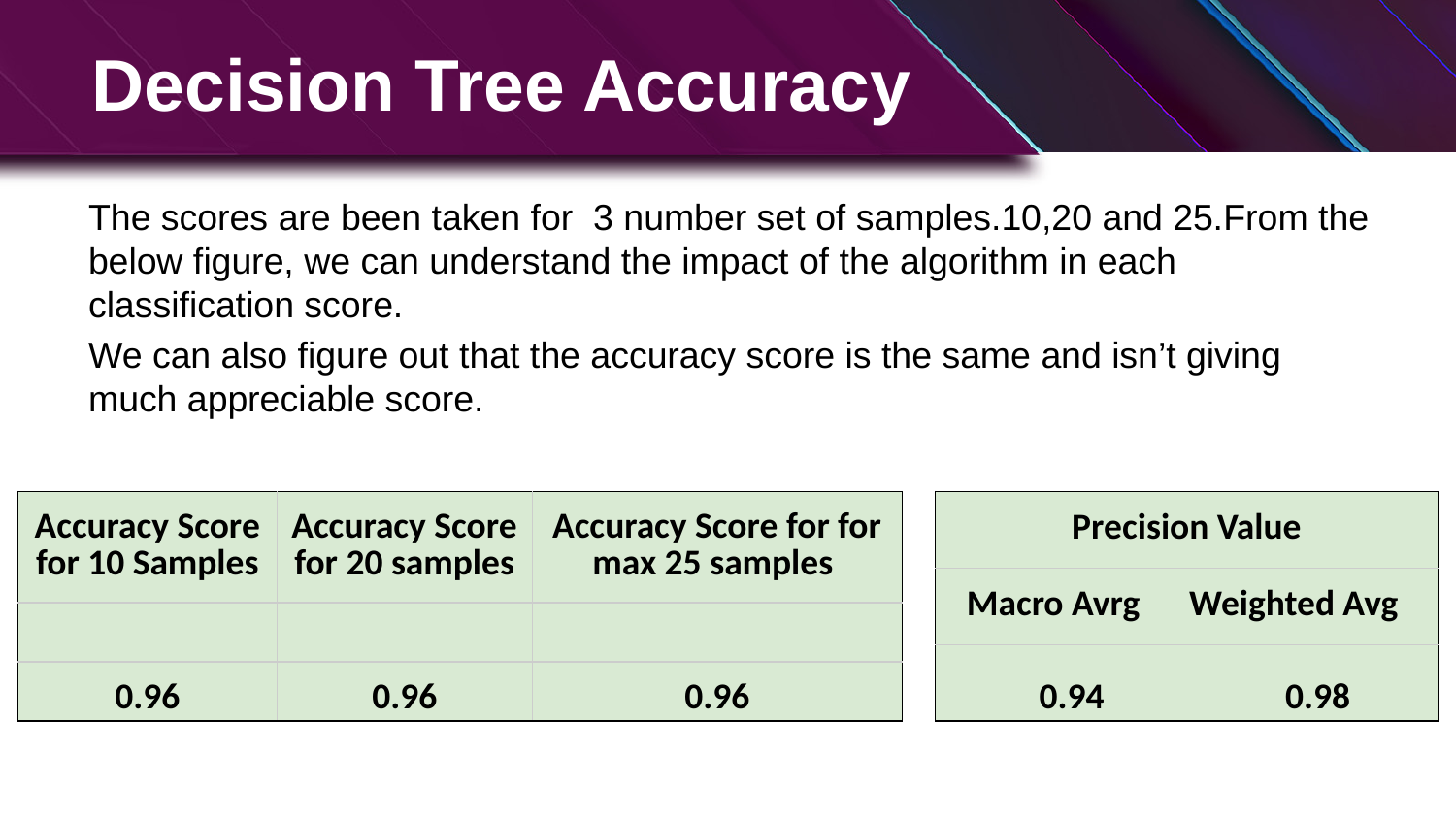

# Decision Tree Accuracy
The scores are been taken for  3 number set of samples.10,20 and 25.From the below figure, we can understand the impact of the algorithm in each classification score.
We can also figure out that the accuracy score is the same and isn’t giving much appreciable score.

| Accuracy Score for 10 Samples | Accuracy Score for 20 samples | Accuracy Score for for max 25 samples |
| --- | --- | --- |
|  |  |  |
| 0.96 | 0.96 | 0.96 |
| Precision Value |
| --- |
| Macro Avrg Weighted Avg |
| 0.94 0.98 |